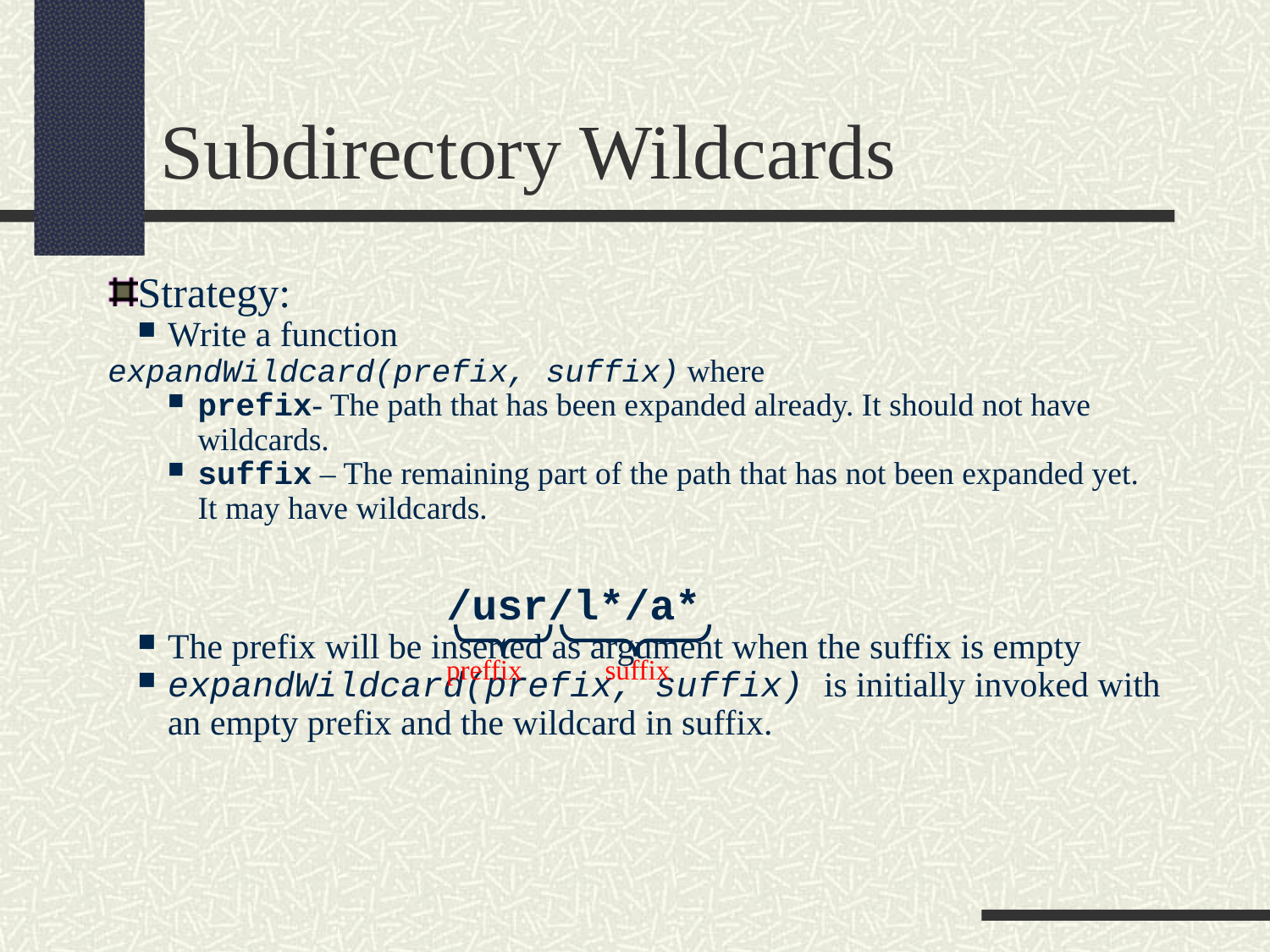

Subdirectory Wildcards
Strategy:
Write a function
expandWildcard(prefix, suffix) where
prefix- The path that has been expanded already. It should not have wildcards.
suffix – The remaining part of the path that has not been expanded yet. It may have wildcards.

The prefix will be inserted as argument when the suffix is empty
expandWildcard(prefix, suffix) is initially invoked with an empty prefix and the wildcard in suffix.

/usr/l*/a*

preffix
suffix